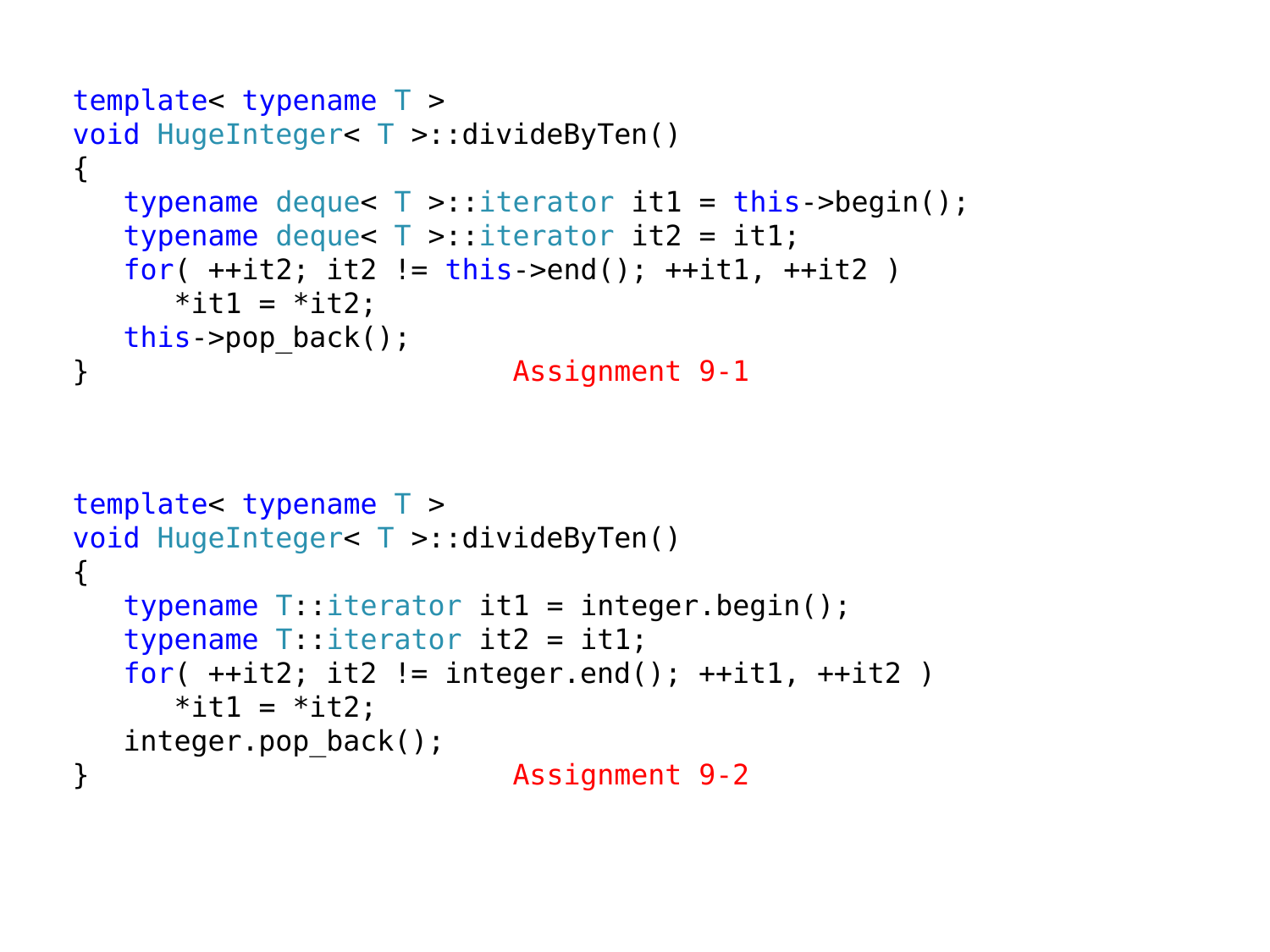

template< typename T >
void HugeInteger< T >::divideByTen()
{
   typename deque< T >::iterator it1 = this->begin();
   typename deque< T >::iterator it2 = it1;
   for( ++it2; it2 != this->end(); ++it1, ++it2 )
      *it1 = *it2;
   this->pop_back();
}                         Assignment 9-1

template< typename T >
void HugeInteger< T >::divideByTen()
{
   typename T::iterator it1 = integer.begin();
   typename T::iterator it2 = it1;
   for( ++it2; it2 != integer.end(); ++it1, ++it2 )
      *it1 = *it2;
   integer.pop_back();
}                         Assignment 9-2